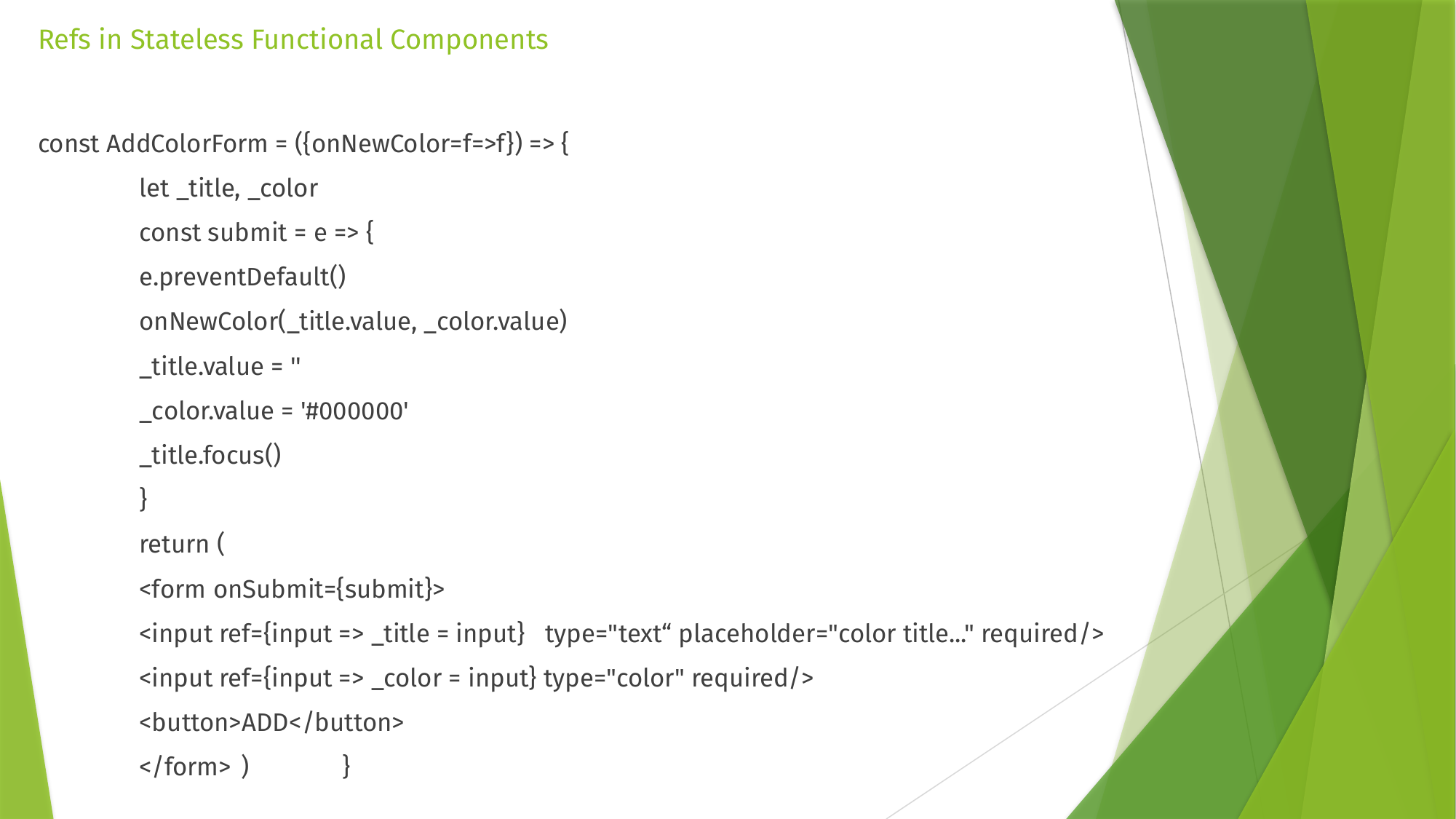

# Refs in Stateless Functional Components
const AddColorForm = ({onNewColor=f=>f}) => {
	let _title, _color
	const submit = e => {
		e.preventDefault()
		onNewColor(_title.value, _color.value)
		_title.value = ''
		_color.value = '#000000'
		_title.focus()
	}
	return (
		<form onSubmit={submit}>
			<input ref={input => _title = input} 	type="text“ placeholder="color title..." required/>
			<input ref={input => _color = input} type="color" required/>
			<button>ADD</button>
		</form>	)	}